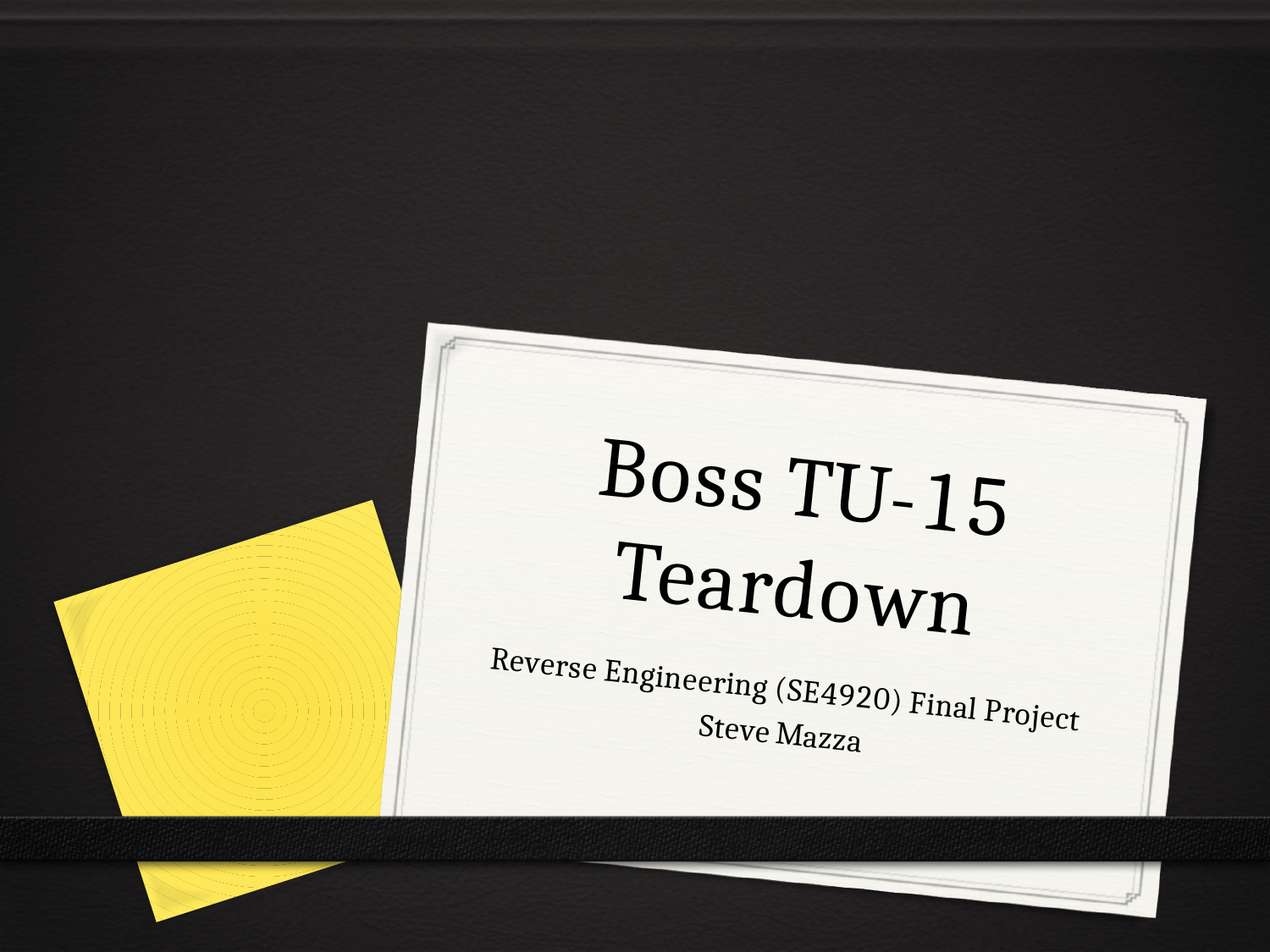

# Boss TU-15 Teardown
Reverse Engineering (SE4920) Final Project
Steve Mazza